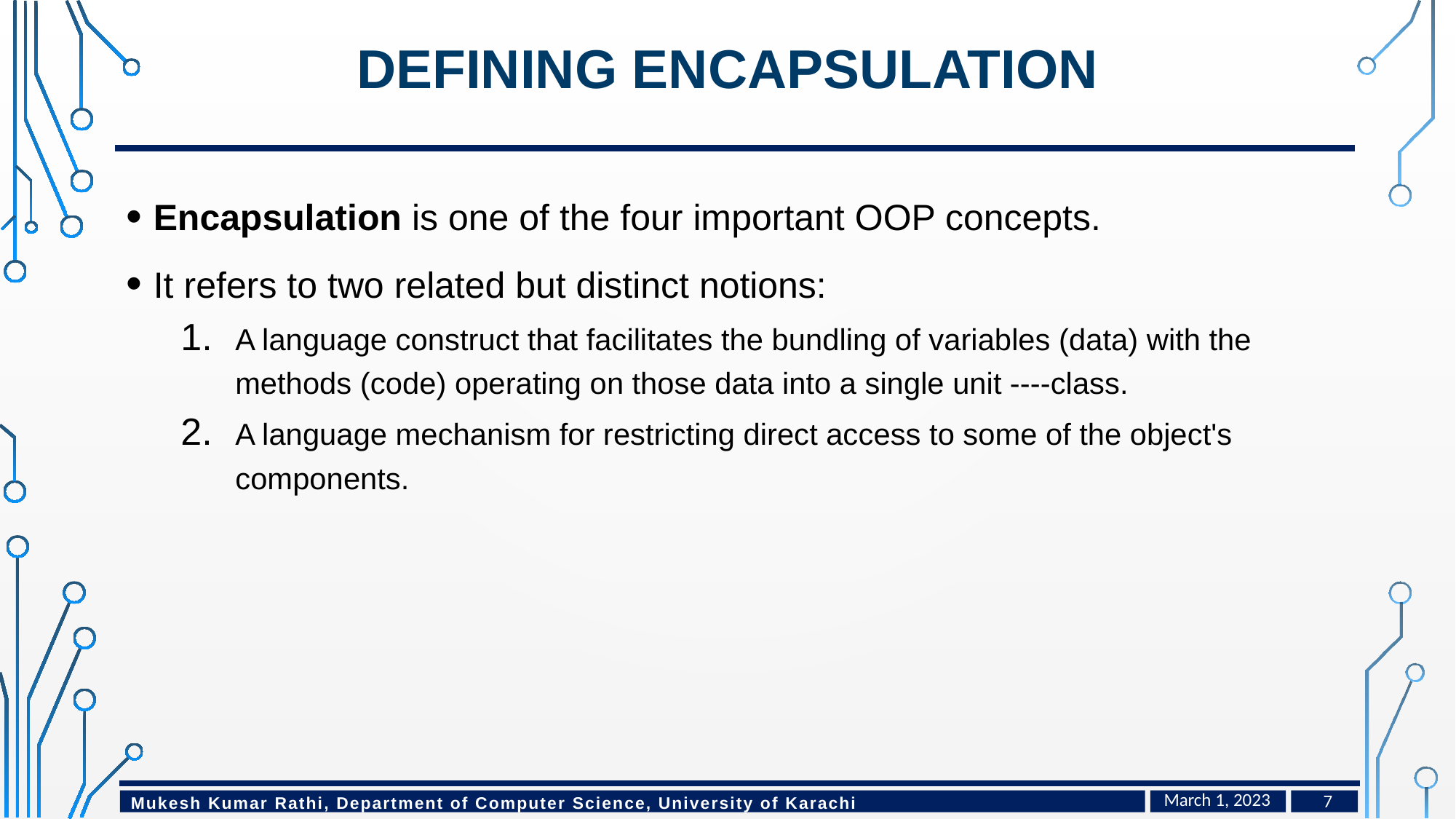

# Defining Encapsulation
Encapsulation is one of the four important OOP concepts.
It refers to two related but distinct notions:
A language construct that facilitates the bundling of variables (data) with the methods (code) operating on those data into a single unit ----class.
A language mechanism for restricting direct access to some of the object's components.

March 1, 2023
7